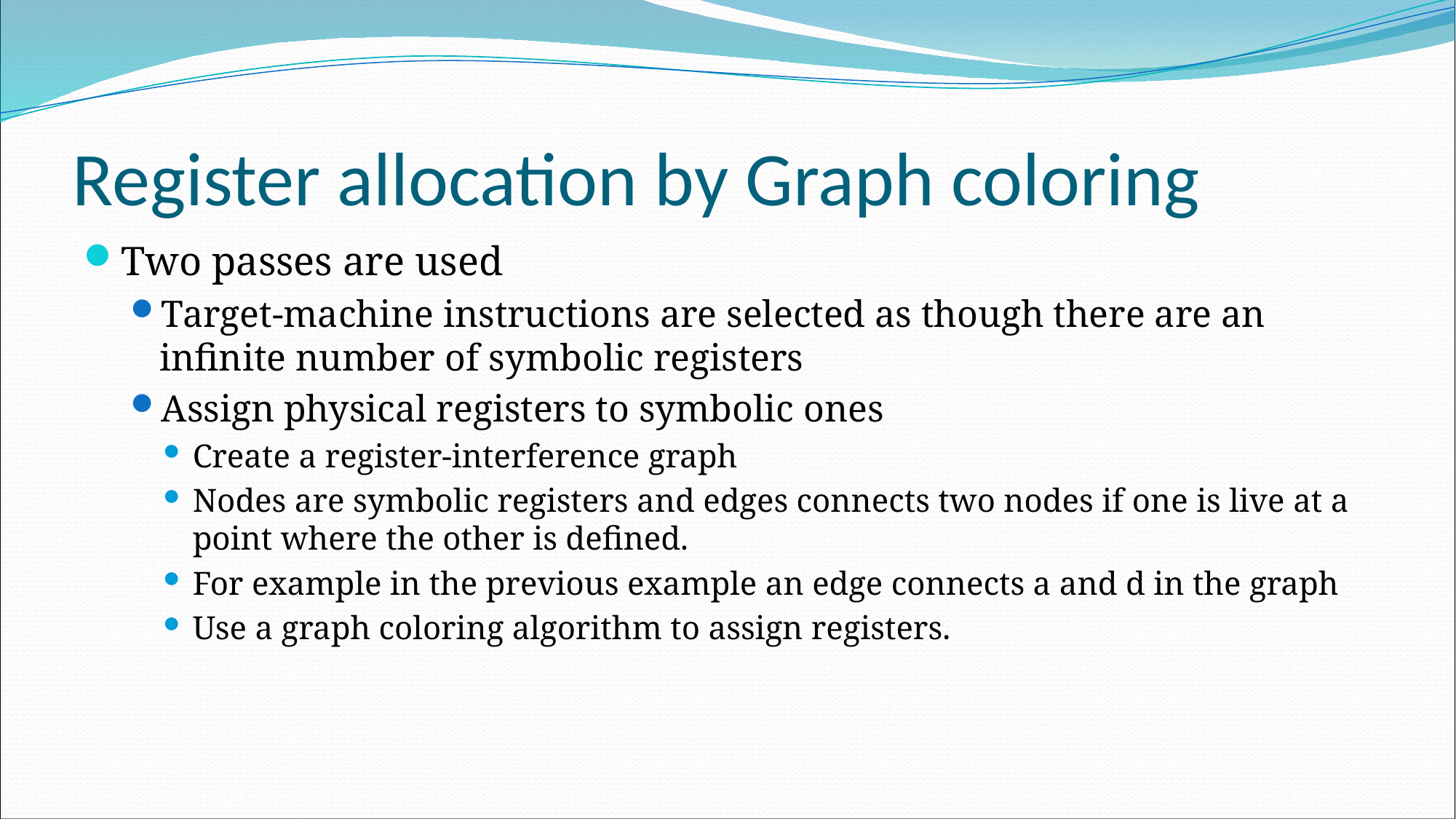

Register allocation by Graph coloring
Two passes are used
Target-machine instructions are selected as though there are an infinite number of symbolic registers
Assign physical registers to symbolic ones
Create a register-interference graph
Nodes are symbolic registers and edges connects two nodes if one is live at a point where the other is defined.
For example in the previous example an edge connects a and d in the graph
Use a graph coloring algorithm to assign registers.